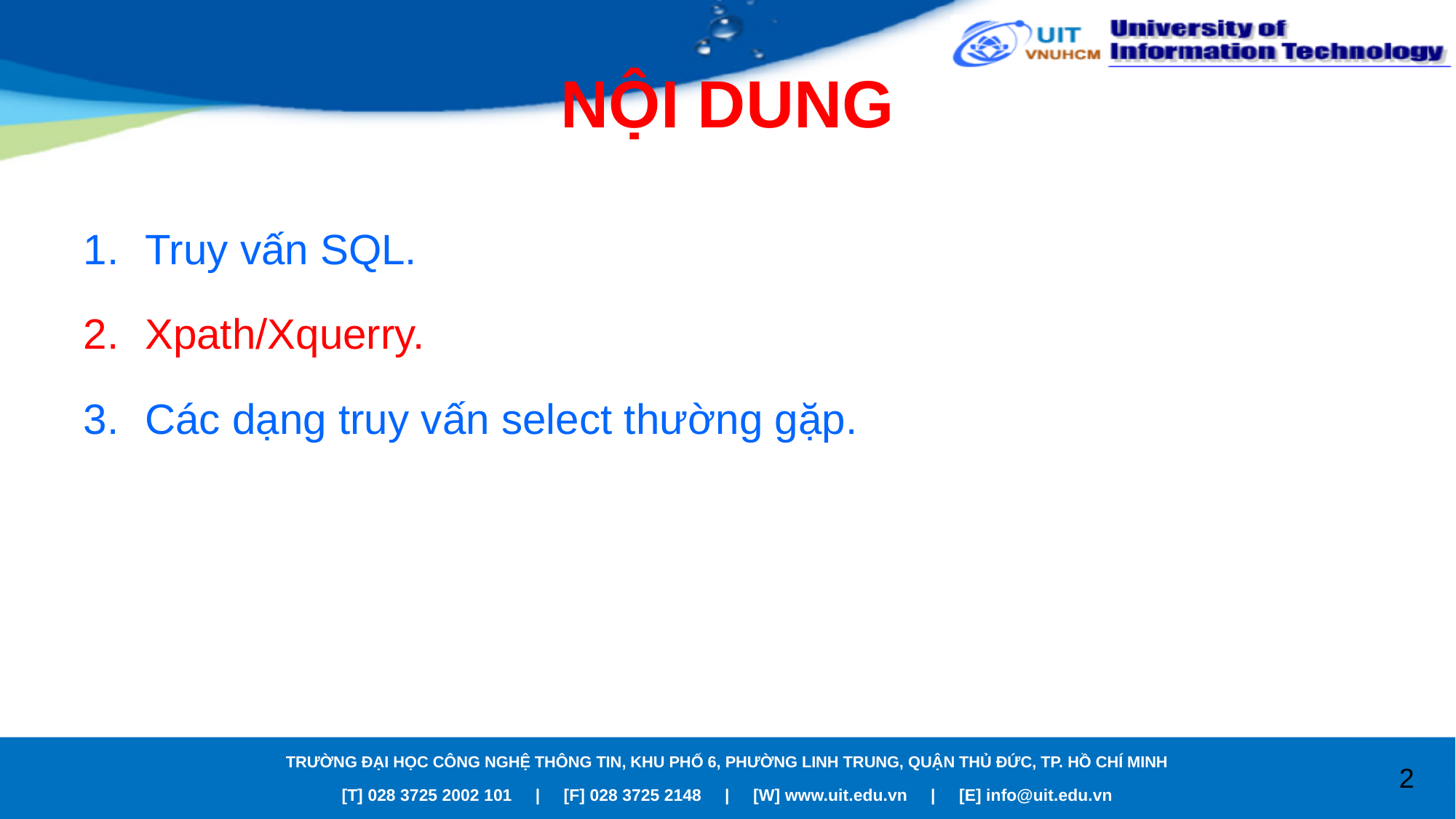

# NỘI DUNG
Truy vấn SQL.
Xpath/Xquerry.
Các dạng truy vấn select thường gặp.